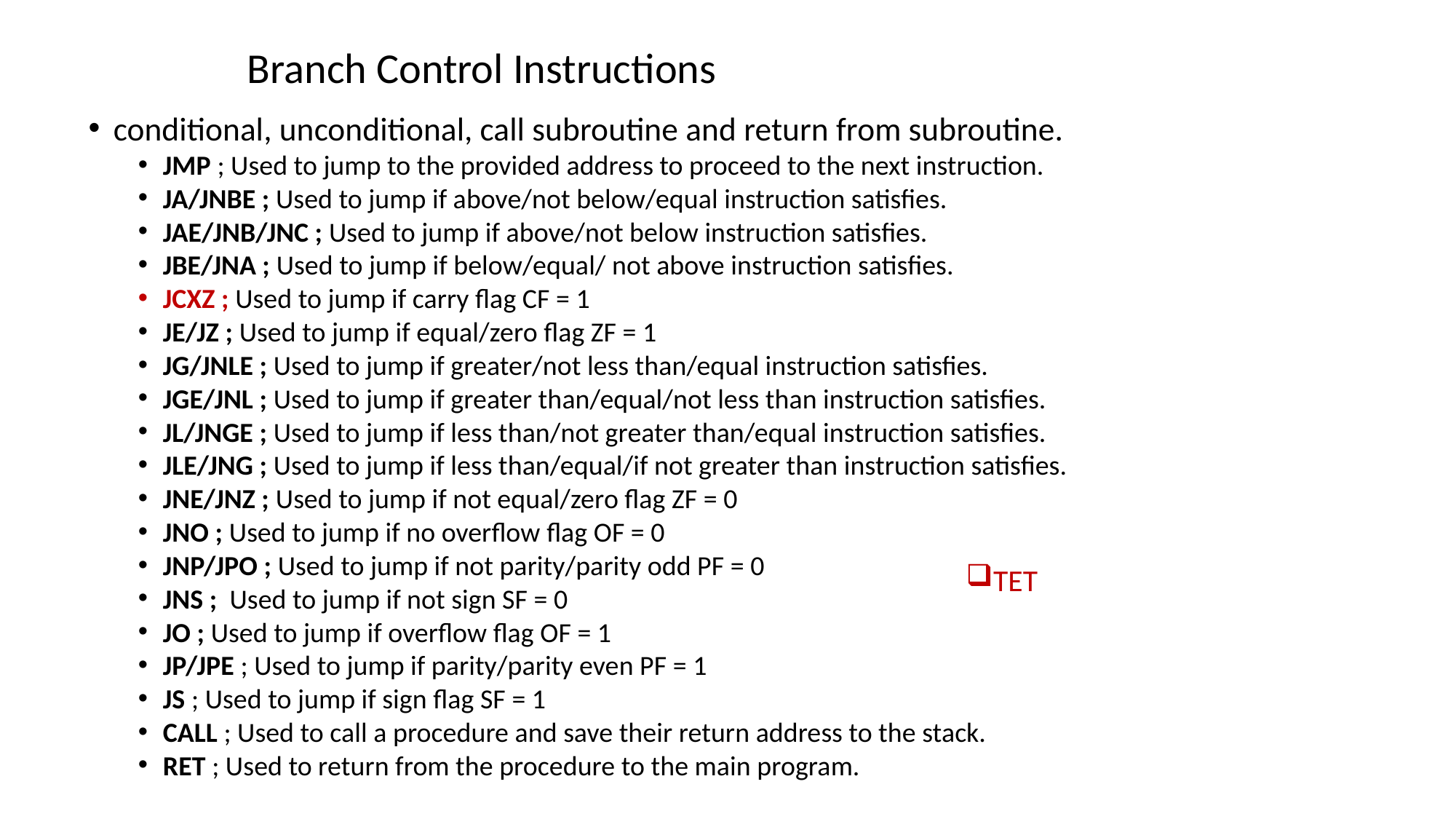

# Branch Control Instructions
conditional, unconditional, call subroutine and return from subroutine.
JMP ; Used to jump to the provided address to proceed to the next instruction.
JA/JNBE ; Used to jump if above/not below/equal instruction satisfies.
JAE/JNB/JNC ; Used to jump if above/not below instruction satisfies.
JBE/JNA ; Used to jump if below/equal/ not above instruction satisfies.
JCXZ ; Used to jump if carry flag CF = 1
JE/JZ ; Used to jump if equal/zero flag ZF = 1
JG/JNLE ; Used to jump if greater/not less than/equal instruction satisfies.
JGE/JNL ; Used to jump if greater than/equal/not less than instruction satisfies.
JL/JNGE ; Used to jump if less than/not greater than/equal instruction satisfies.
JLE/JNG ; Used to jump if less than/equal/if not greater than instruction satisfies.
JNE/JNZ ; Used to jump if not equal/zero flag ZF = 0
JNO ; Used to jump if no overflow flag OF = 0
JNP/JPO ; Used to jump if not parity/parity odd PF = 0
JNS ;  Used to jump if not sign SF = 0
JO ; Used to jump if overflow flag OF = 1
JP/JPE ; Used to jump if parity/parity even PF = 1
JS ; Used to jump if sign flag SF = 1
CALL ; Used to call a procedure and save their return address to the stack.
RET ; Used to return from the procedure to the main program.

TET